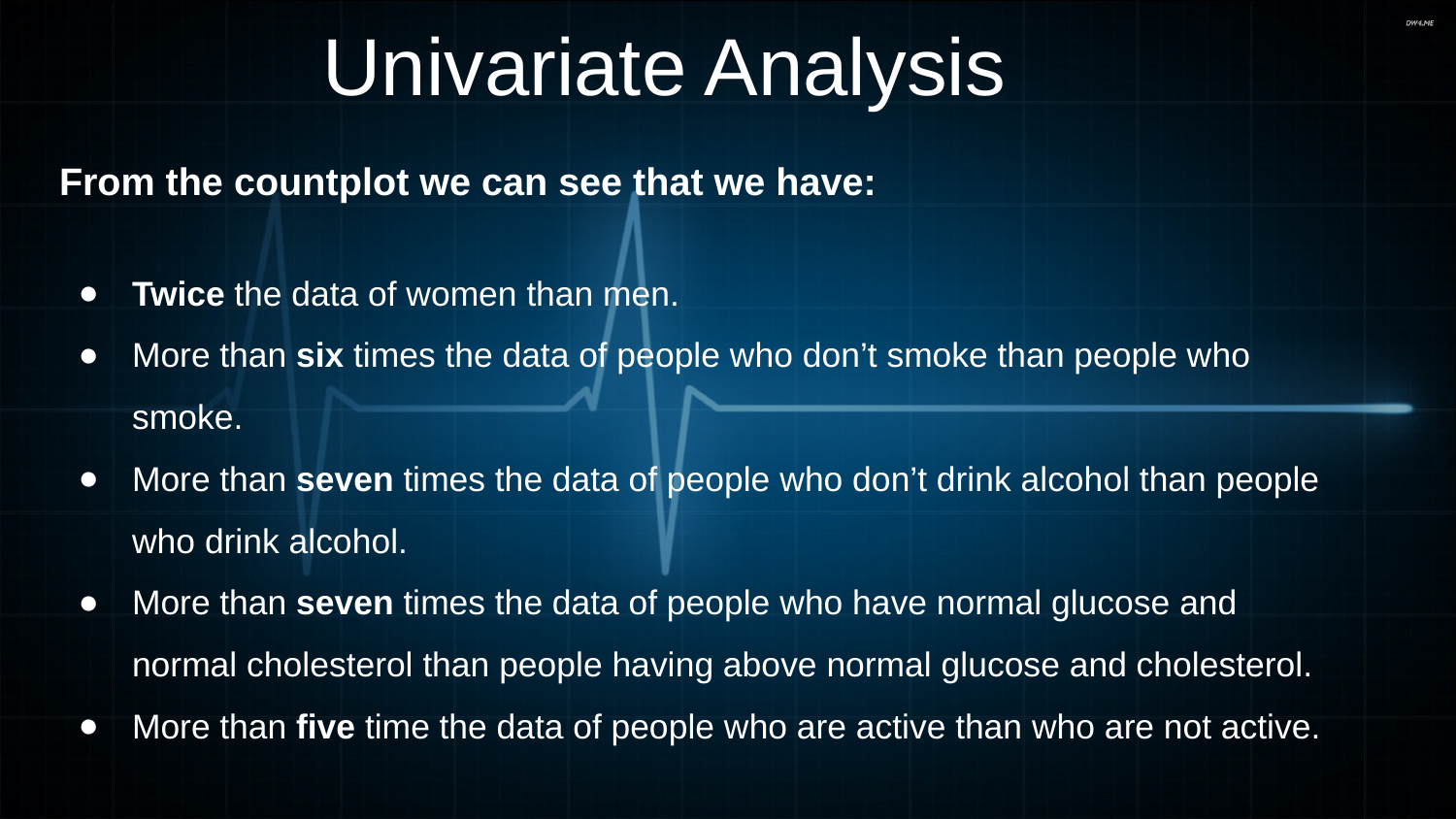

Univariate Analysis

From the countplot we can see that we have:

Twice the data of women than men.
More than six times the data of people who don’t smoke than people who smoke.
More than seven times the data of people who don’t drink alcohol than people who drink alcohol.
More than seven times the data of people who have normal glucose and normal cholesterol than people having above normal glucose and cholesterol.
More than five time the data of people who are active than who are not active.